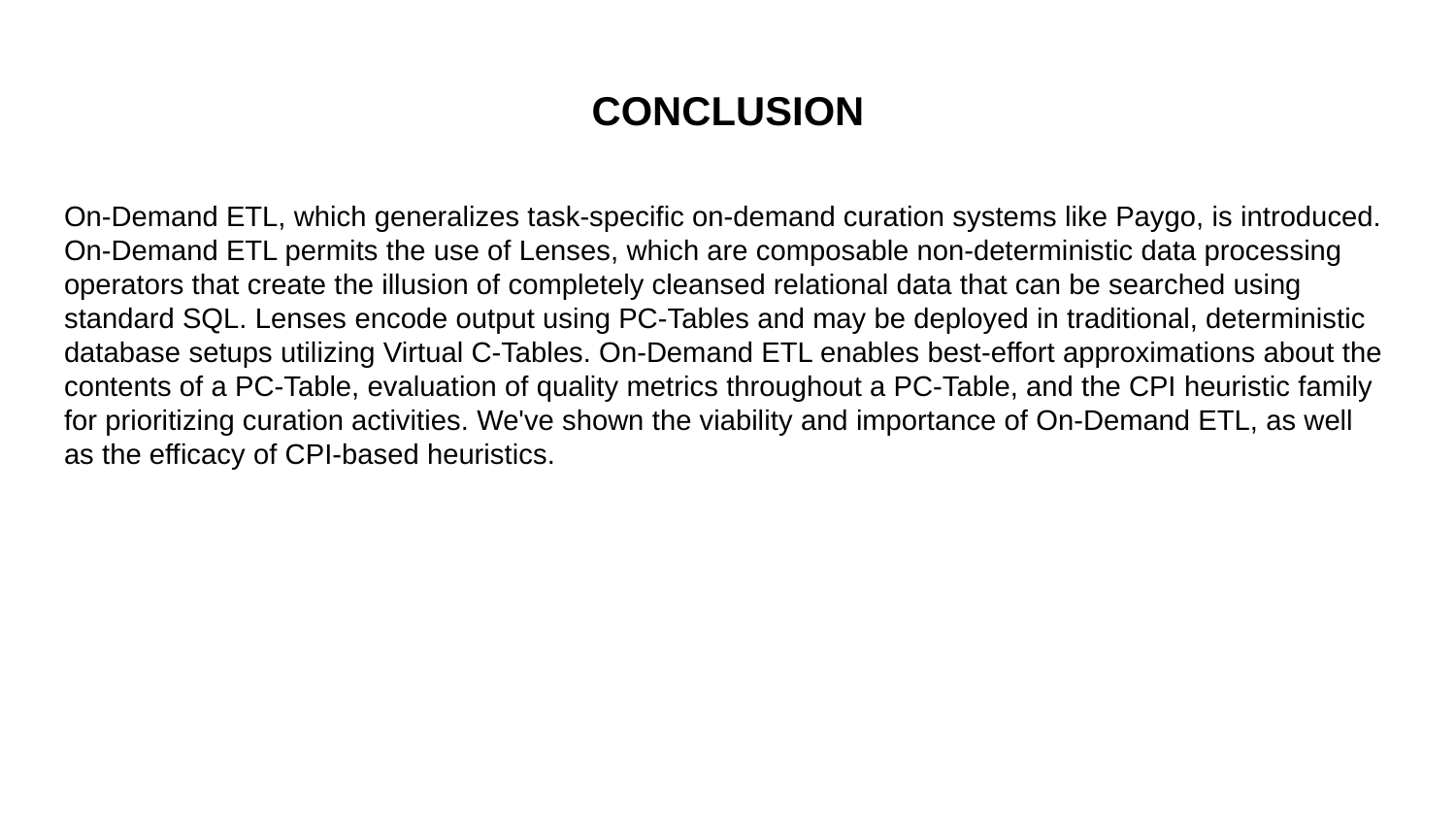

# CONCLUSION
On-Demand ETL, which generalizes task-specific on-demand curation systems like Paygo, is introduced. On-Demand ETL permits the use of Lenses, which are composable non-deterministic data processing operators that create the illusion of completely cleansed relational data that can be searched using standard SQL. Lenses encode output using PC-Tables and may be deployed in traditional, deterministic database setups utilizing Virtual C-Tables. On-Demand ETL enables best-effort approximations about the contents of a PC-Table, evaluation of quality metrics throughout a PC-Table, and the CPI heuristic family for prioritizing curation activities. We've shown the viability and importance of On-Demand ETL, as well as the efficacy of CPI-based heuristics.